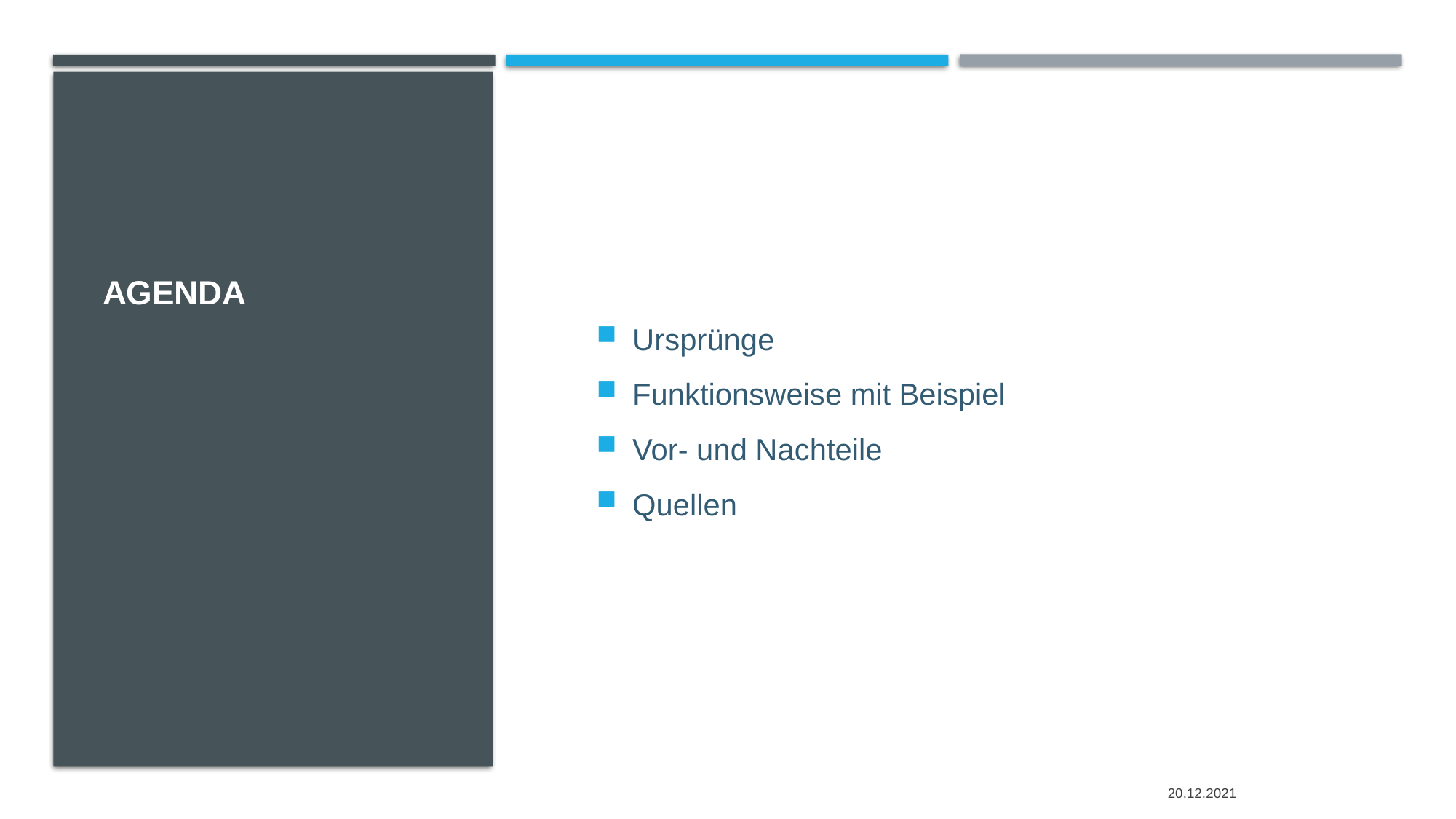

# Agenda
Ursprünge
Funktionsweise mit Beispiel
Vor- und Nachteile
Quellen
20.12.2021